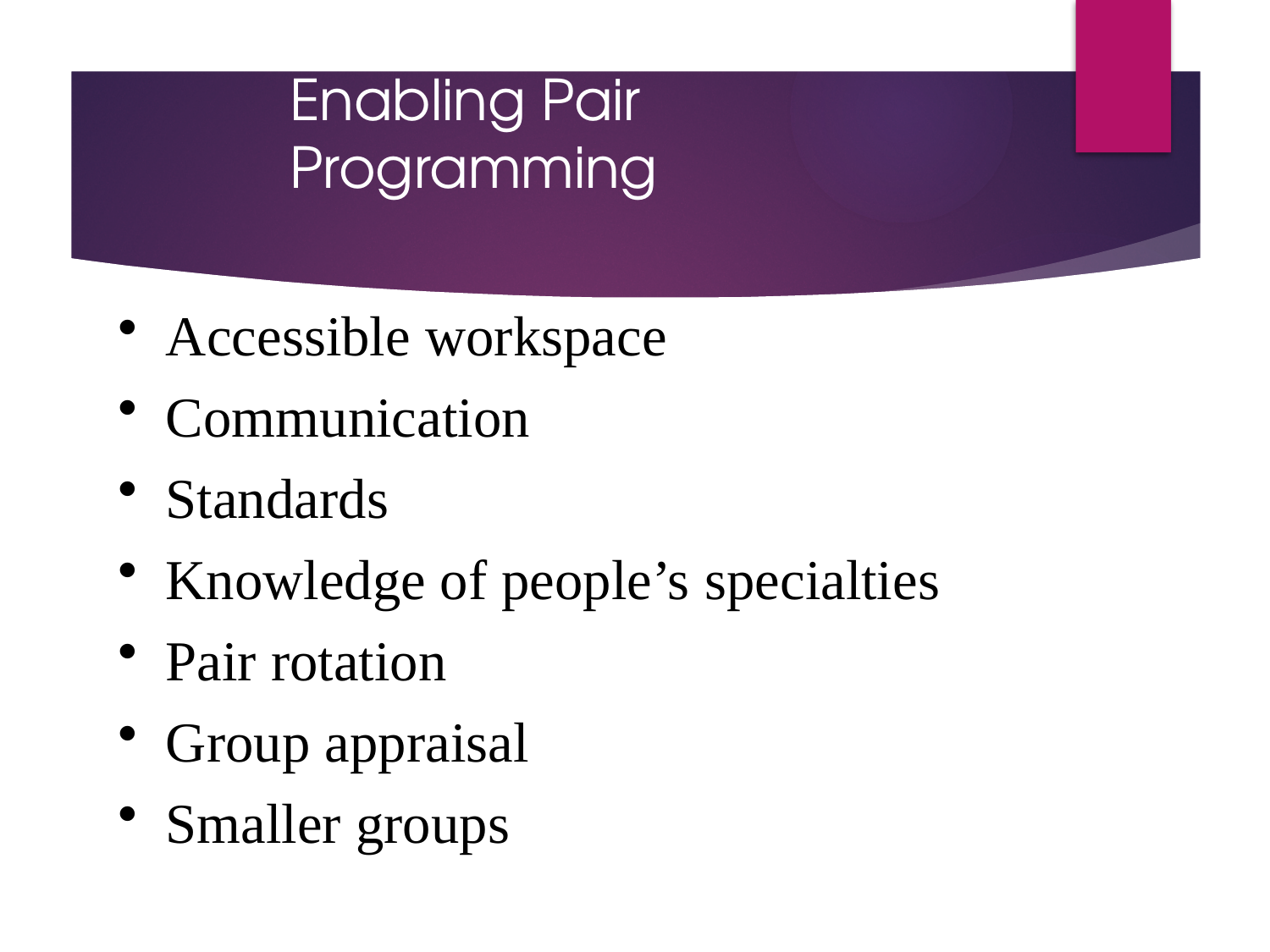

# Enabling Pair Programming
Accessible workspace
Communication
Standards
Knowledge of people’s specialties
Pair rotation
Group appraisal
Smaller groups